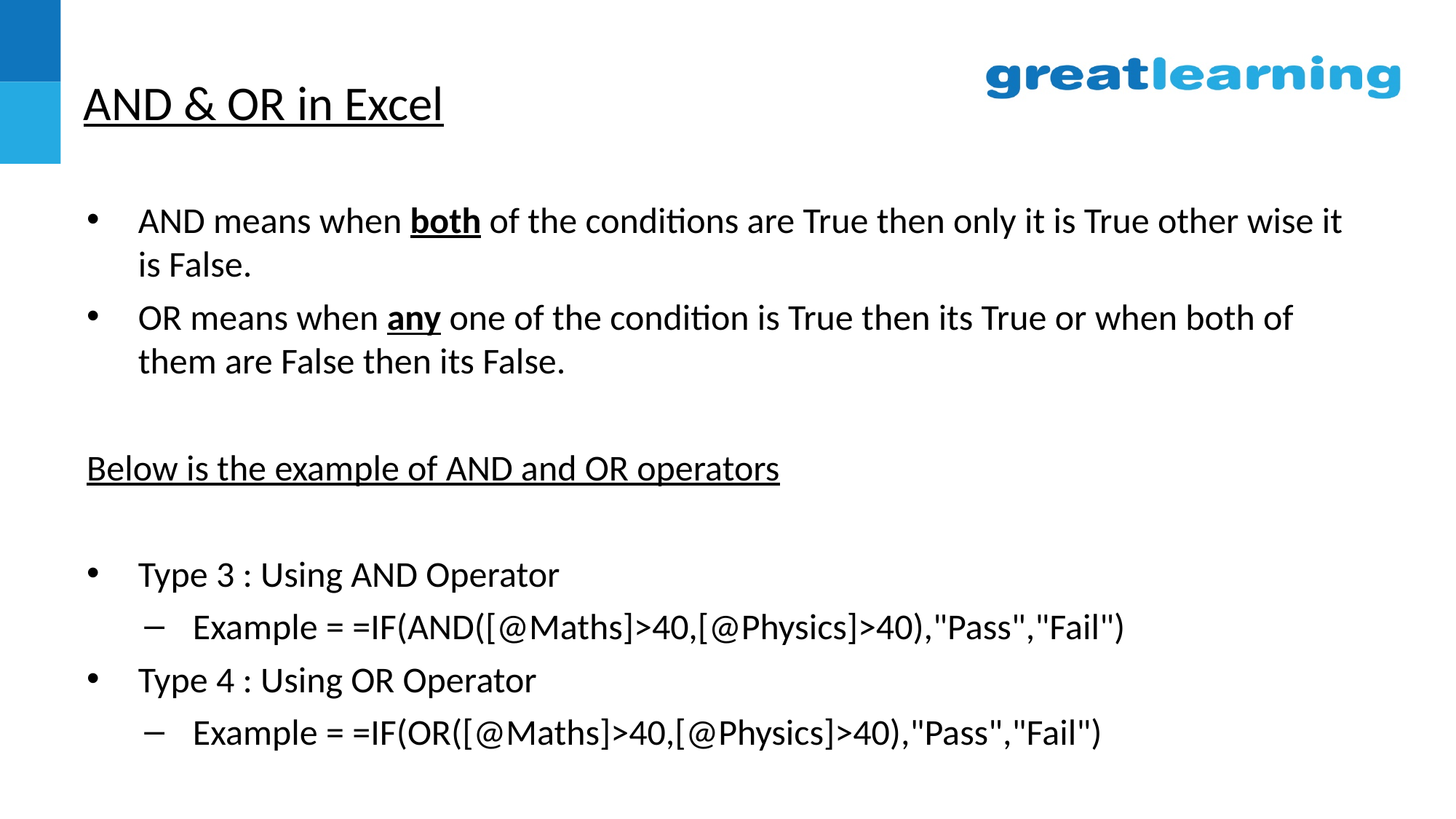

# AND & OR in Excel
AND means when both of the conditions are True then only it is True other wise it is False.
OR means when any one of the condition is True then its True or when both of them are False then its False.

Below is the example of AND and OR operators

Type 3 : Using AND Operator
Example = =IF(AND([@Maths]>40,[@Physics]>40),"Pass","Fail")
Type 4 : Using OR Operator
Example = =IF(OR([@Maths]>40,[@Physics]>40),"Pass","Fail")